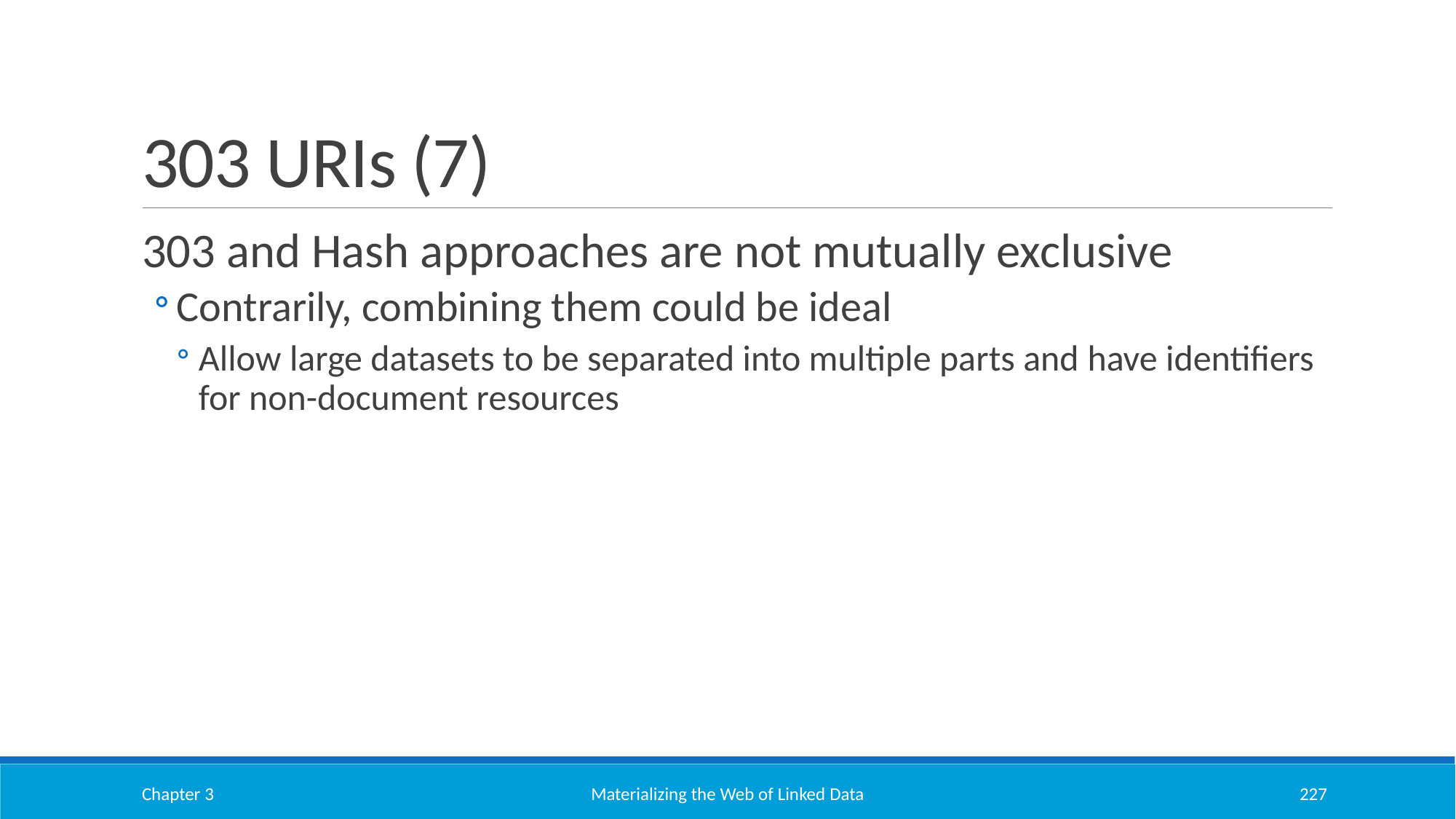

# 303 URIs (7)
303 and Hash approaches are not mutually exclusive
Contrarily, combining them could be ideal
Allow large datasets to be separated into multiple parts and have identifiers for non-document resources
Chapter 3
Materializing the Web of Linked Data
227